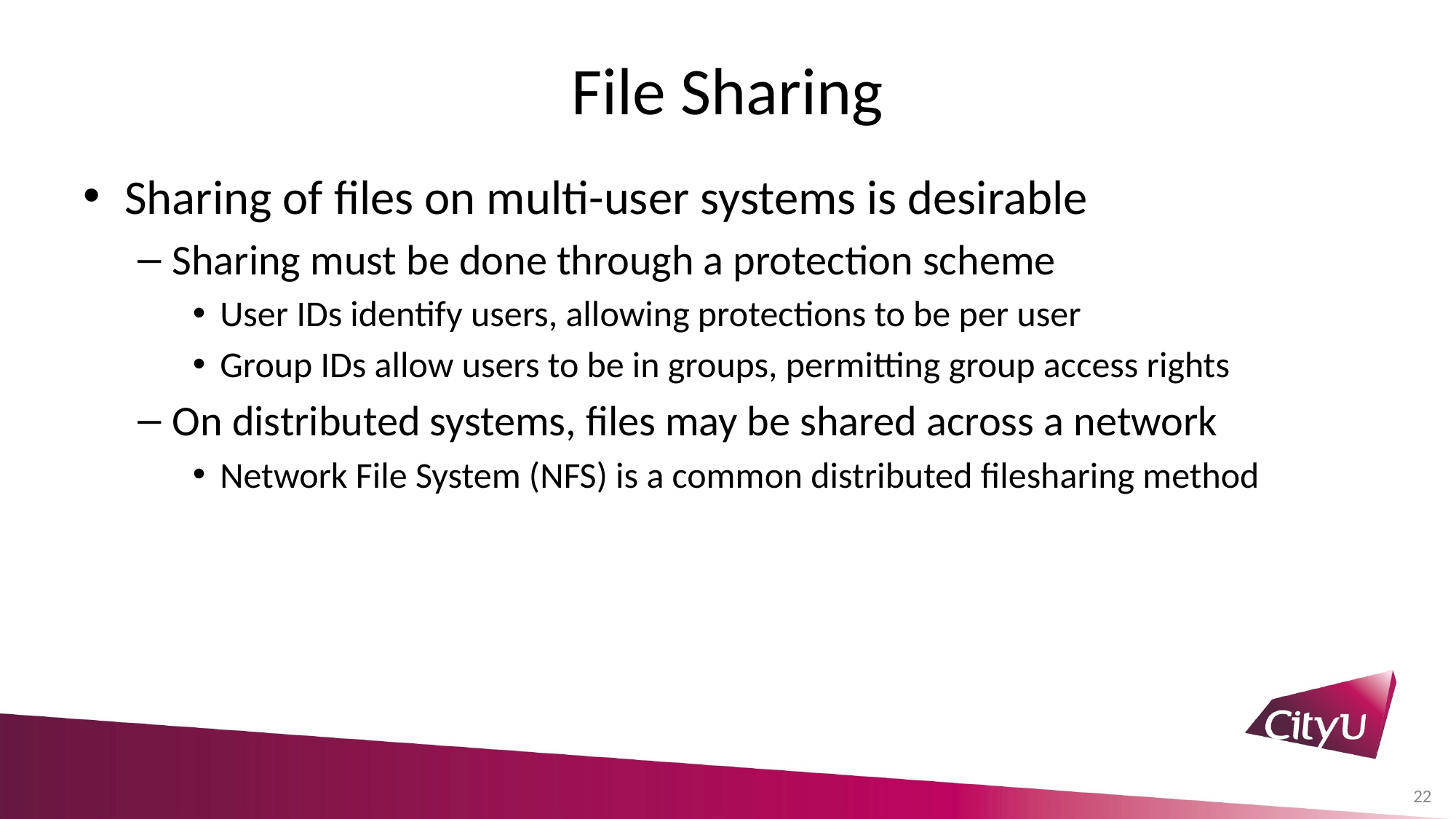

# File Sharing
Sharing of files on multi-user systems is desirable
Sharing must be done through a protection scheme
User IDs identify users, allowing protections to be per user
Group IDs allow users to be in groups, permitting group access rights
On distributed systems, files may be shared across a network
Network File System (NFS) is a common distributed filesharing method
22